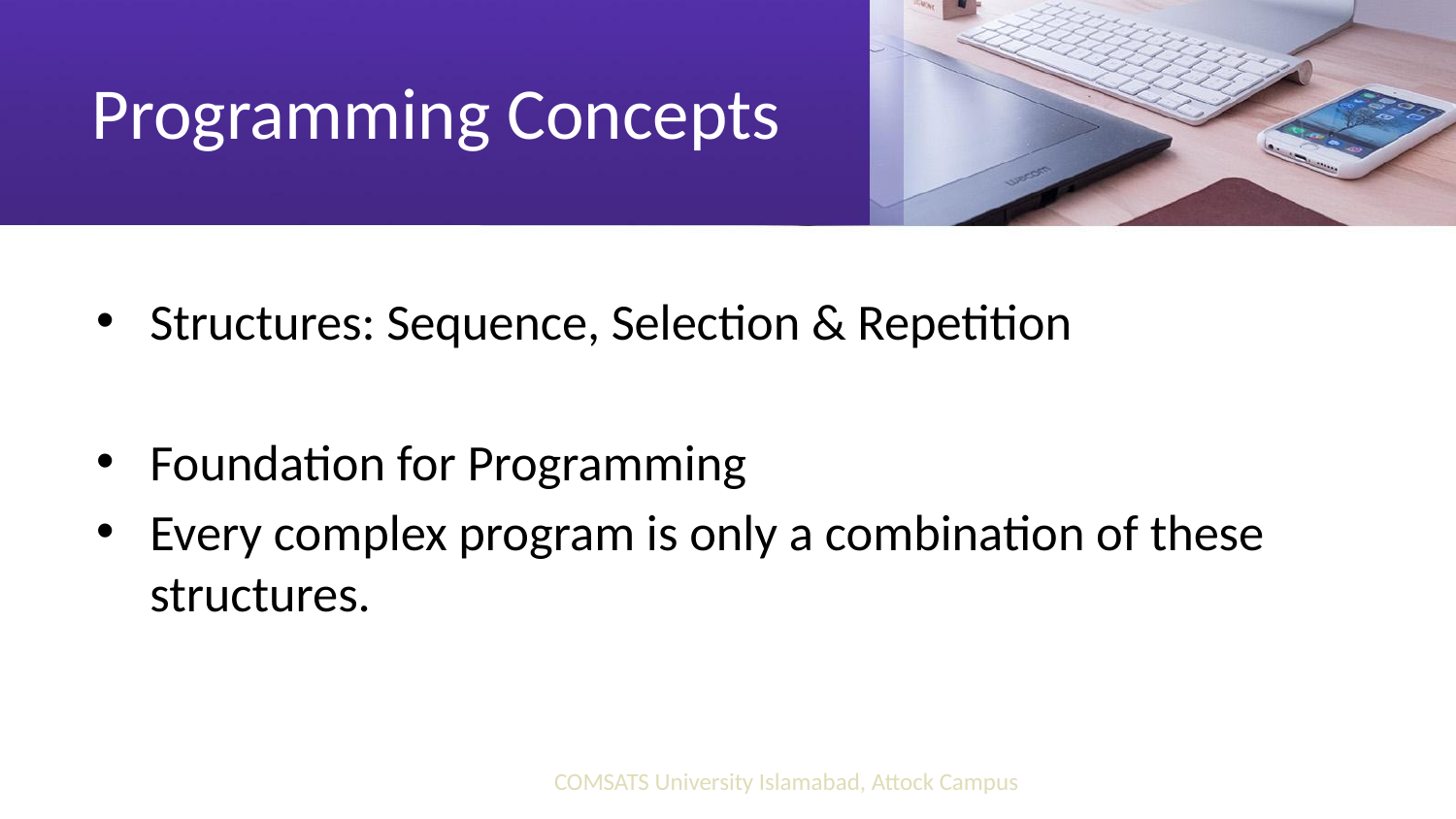

# Programming Concepts
Structures: Sequence, Selection & Repetition

Foundation for Programming
Every complex program is only a combination of these structures.

COMSATS University Islamabad, Attock Campus